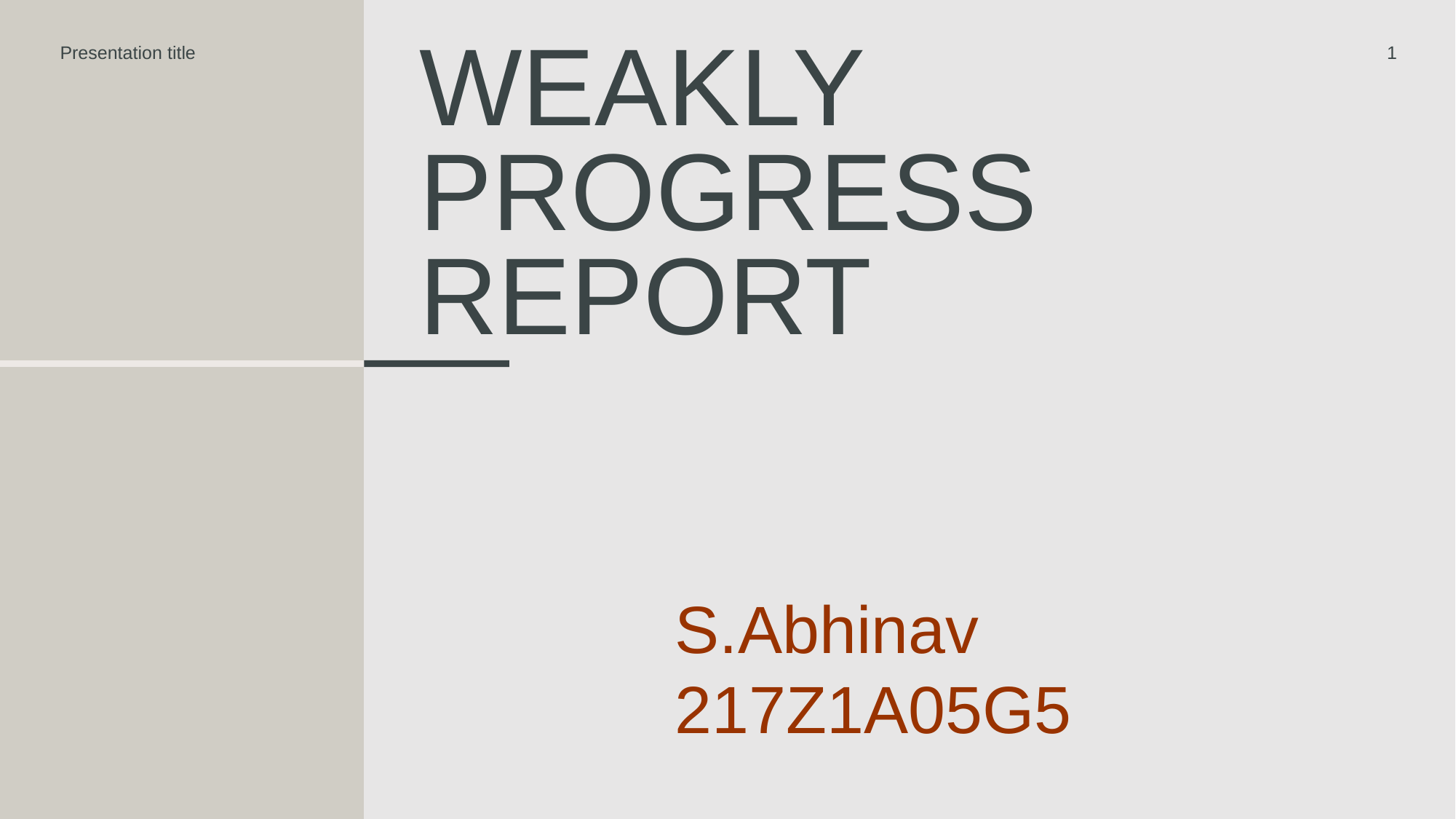

# Weakly progress Report
Presentation title
1
S.Abhinav
217Z1A05G5